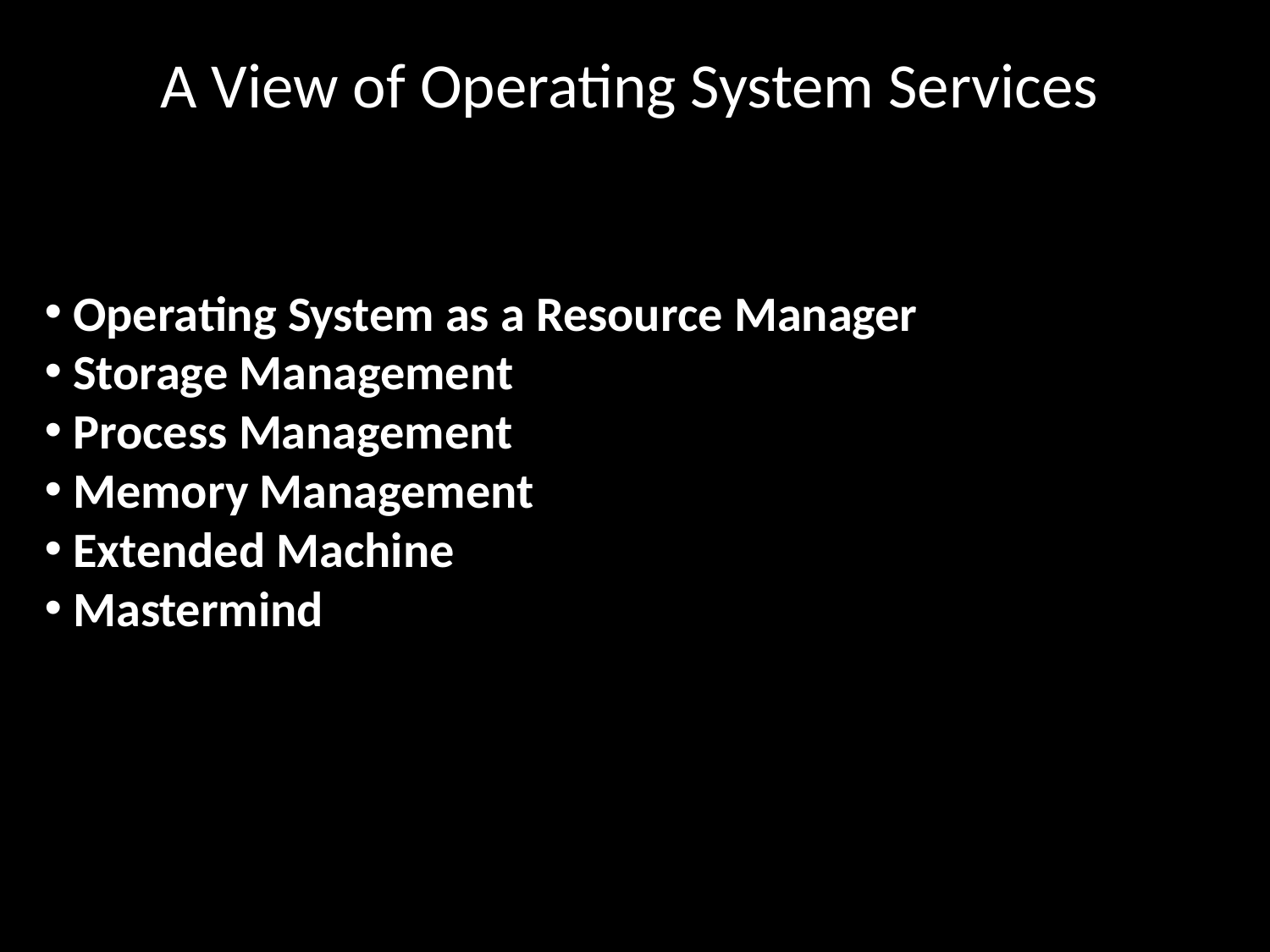

A View of Operating System Services
 Operating System as a Resource Manager
 Storage Management
 Process Management
 Memory Management
 Extended Machine
 Mastermind